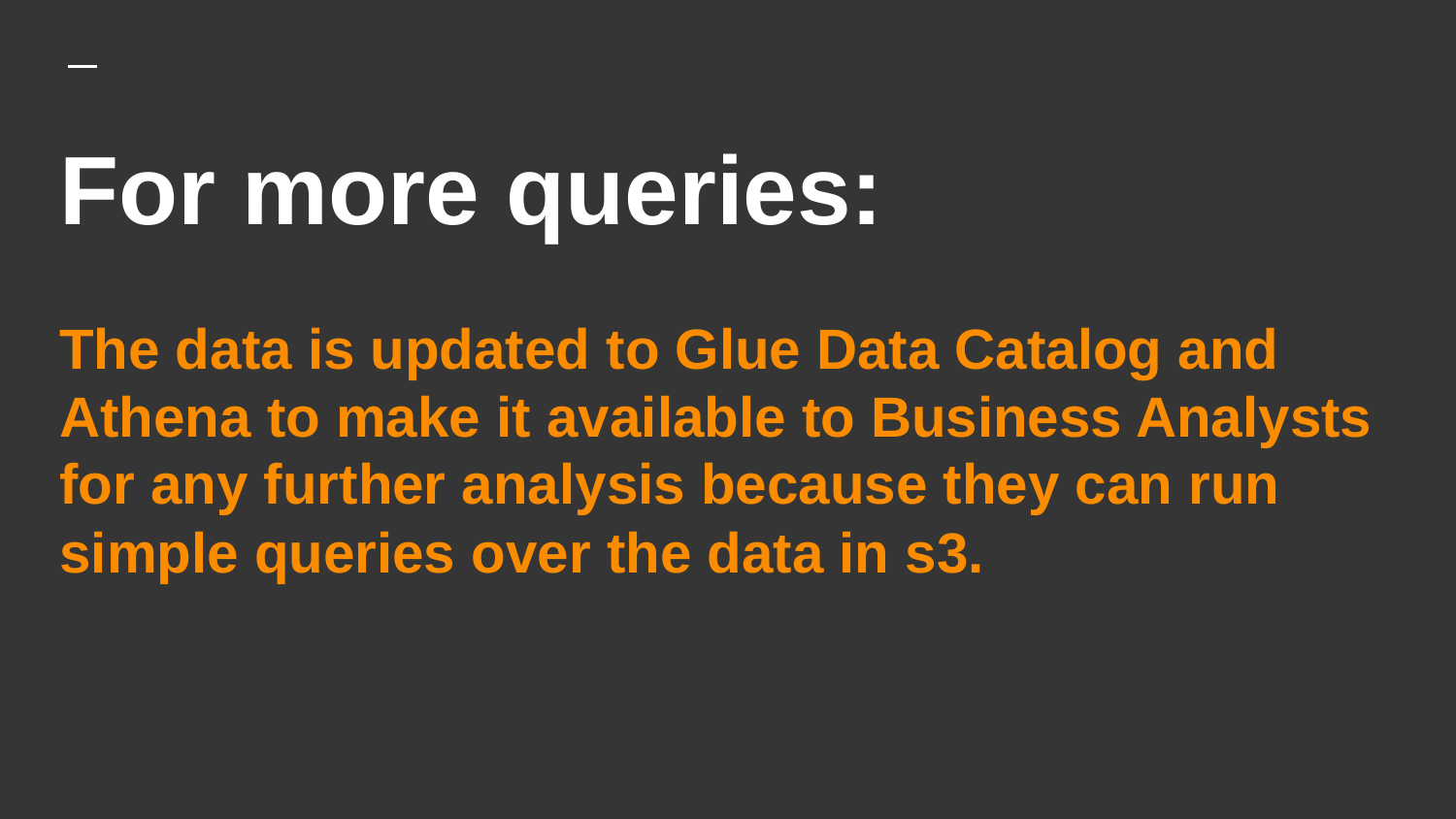

# For more queries:

The data is updated to Glue Data Catalog and Athena to make it available to Business Analysts for any further analysis because they can run simple queries over the data in s3.